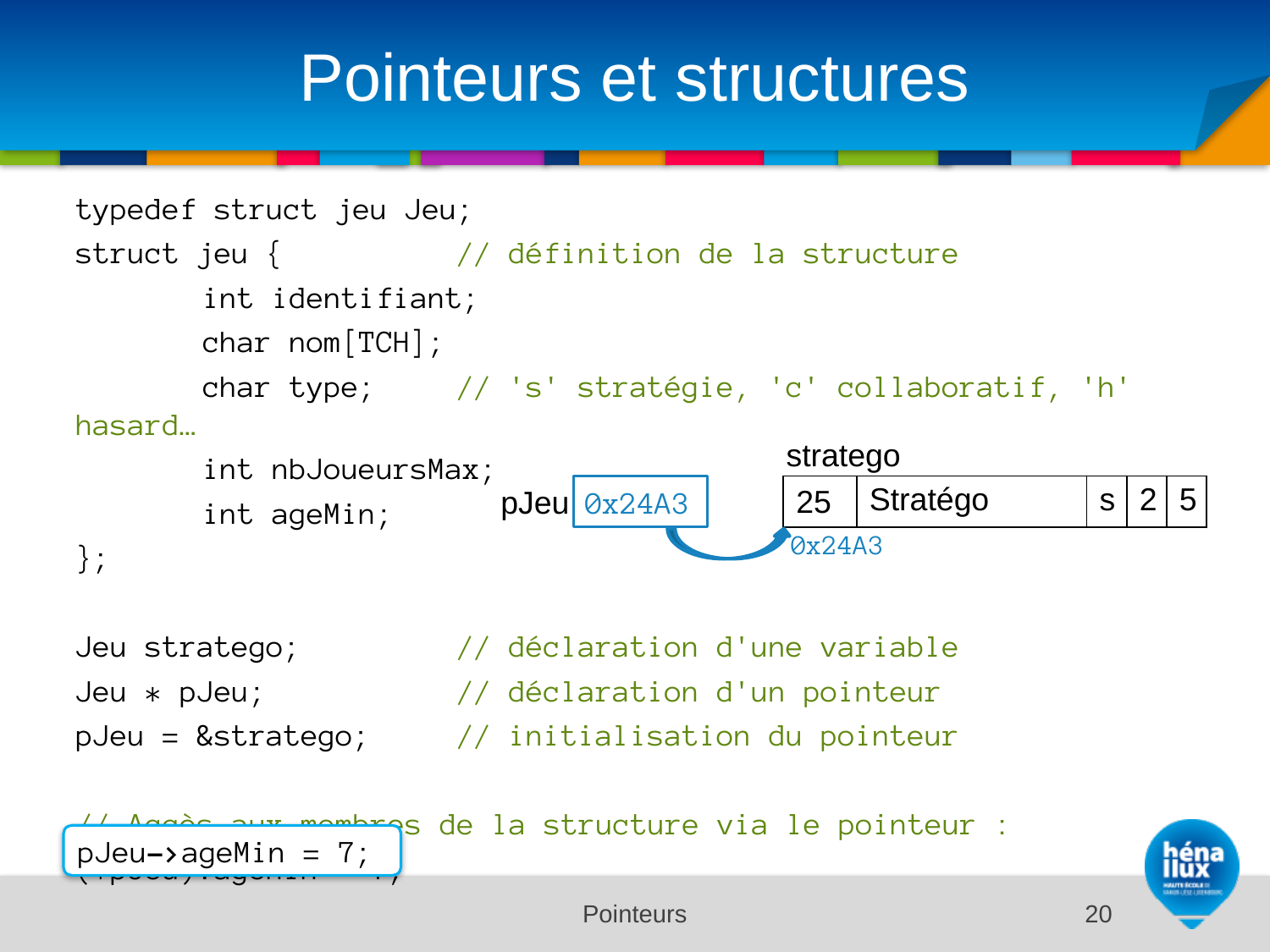

# Pointeurs et structures
typedef struct jeu Jeu;
struct jeu {		// définition de la structure
	int identifiant;
	char nom[TCH];
	char type; 	// 's' stratégie, 'c' collaboratif, 'h' hasard…
	int nbJoueursMax;
	int ageMin;
};

Jeu stratego;		// déclaration d'une variable
Jeu * pJeu;		// déclaration d'un pointeur
pJeu = &stratego;	// initialisation du pointeur

// Accès aux membres de la structure via le pointeur :
(*pJeu).ageMin = 7;
stratego
pJeu
0x24A3

| 25 | Stratégo | s | 2 | 5 |
| --- | --- | --- | --- | --- |
0x24A3
pJeu->ageMin = 7;
Pointeurs
20